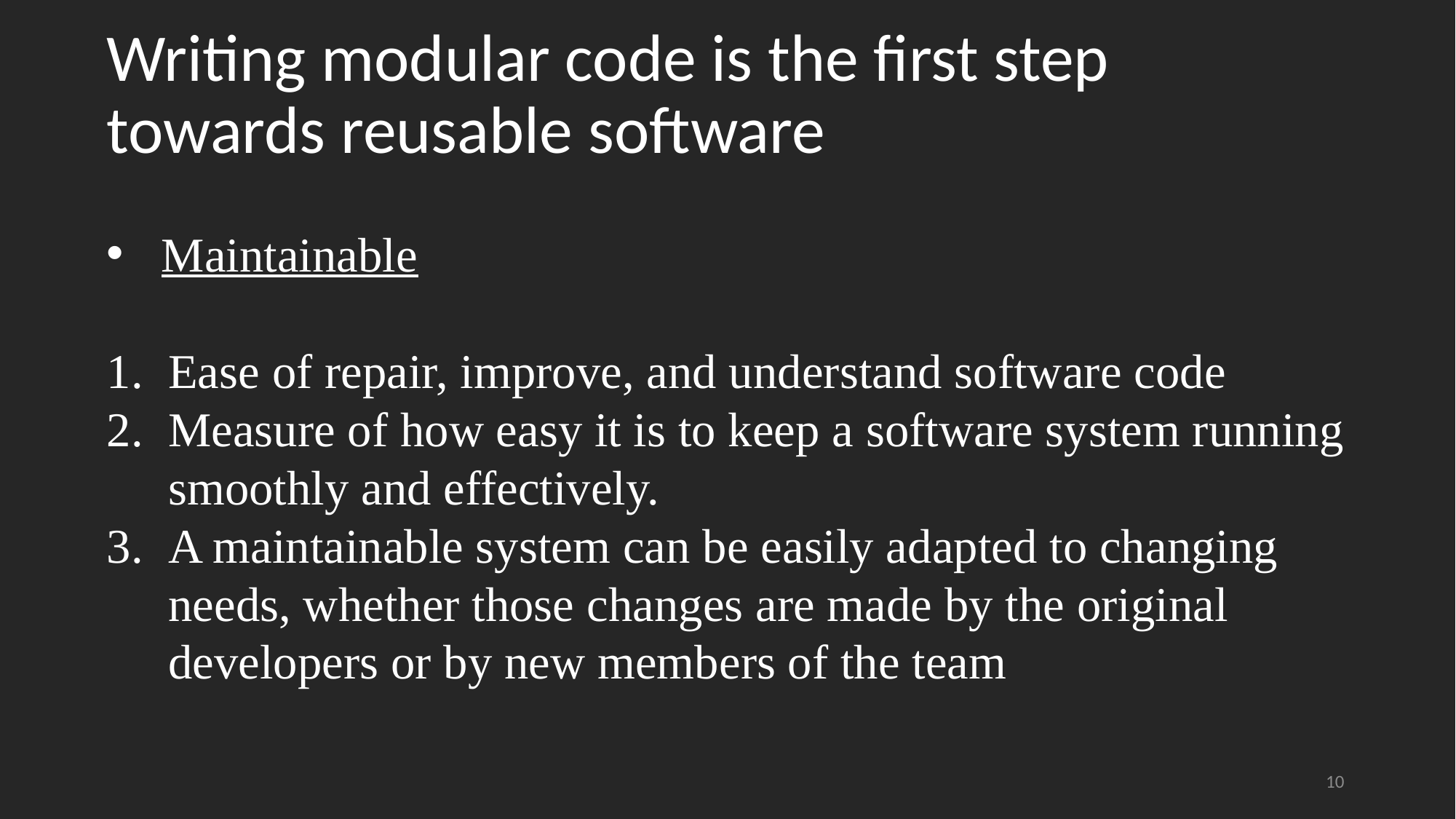

Writing modular code is the first step towards reusable software
Maintainable

Ease of repair, improve, and understand software code
Measure of how easy it is to keep a software system running smoothly and effectively.
A maintainable system can be easily adapted to changing needs, whether those changes are made by the original developers or by new members of the team
10